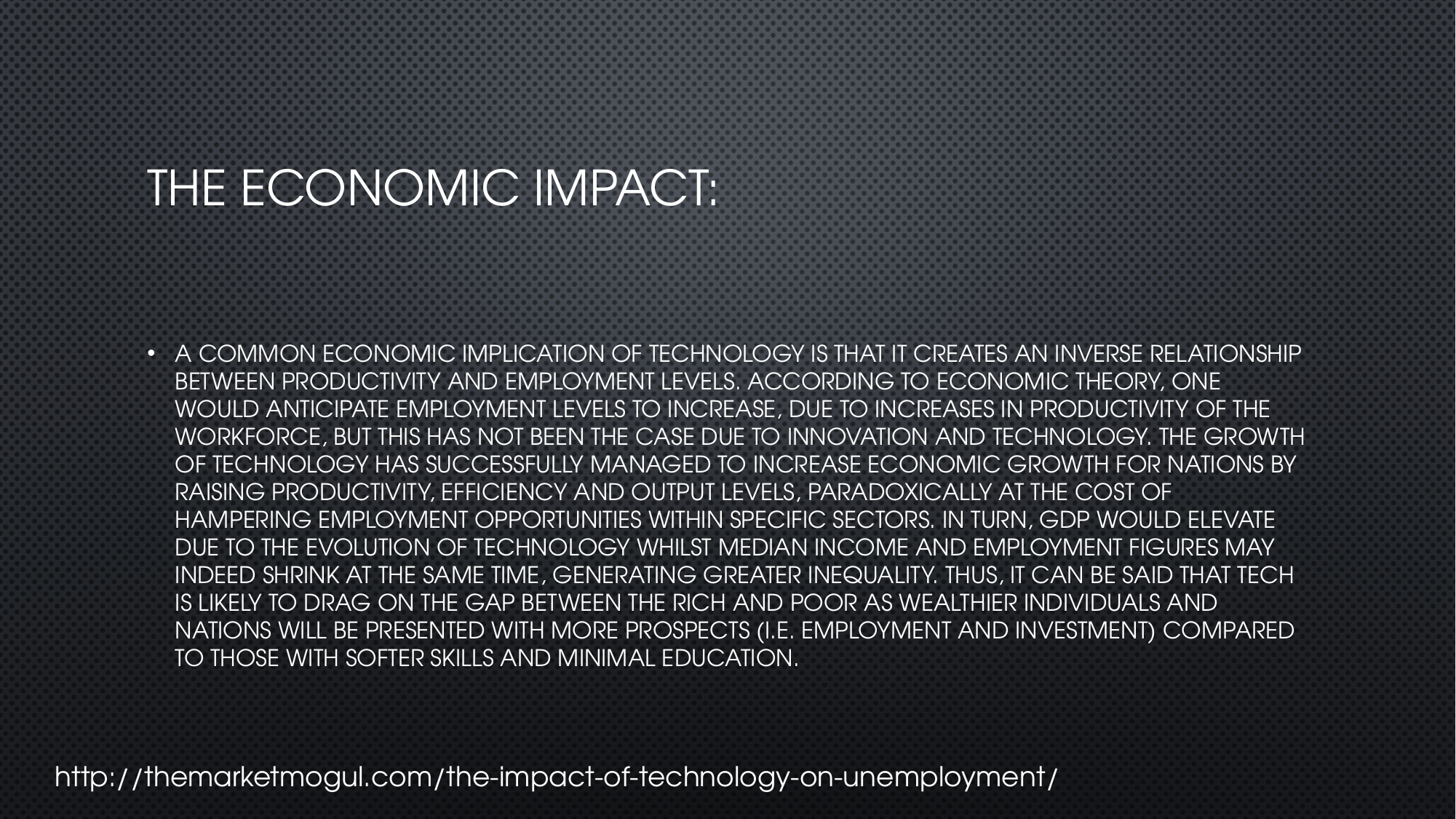

# The economic impact:
A common economic implication of technology is that it creates an inverse relationship between productivity and employment levels. According to economic theory, one would anticipate employment levels to increase, due to increases in productivity of the workforce, but this has not been the case due to innovation and technology. The growth of technology has successfully managed to increase economic growth for nations by raising productivity, efficiency and output levels, paradoxically at the cost of hampering employment opportunities within specific sectors. In turn, GDP would elevate due to the evolution of technology whilst median income and employment figures may indeed shrink at the same time, generating greater inequality. Thus, it can be said that tech is likely to drag on the gap between the rich and poor as wealthier individuals and nations will be presented with more prospects (i.e. employment and investment) compared to those with softer skills and minimal education.
http://themarketmogul.com/the-impact-of-technology-on-unemployment/